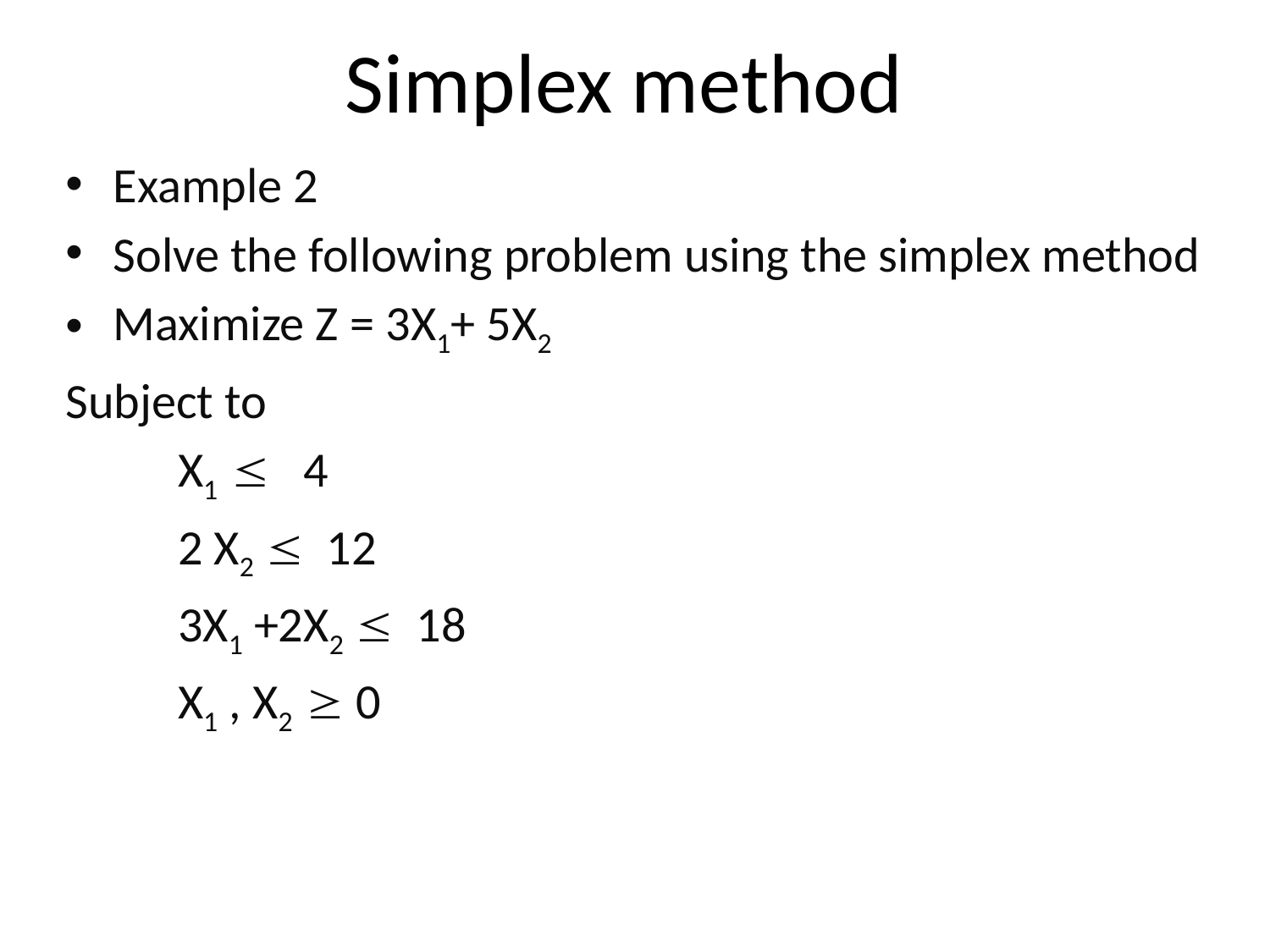

# Simplex method
Example 2
Solve the following problem using the simplex method
Maximize Z = 3X1+ 5X2
Subject to
          X1  ≤   4
          2 X2 ≤  12
          3X1 +2X2 ≤  18
          X1 , X2  ≥ 0